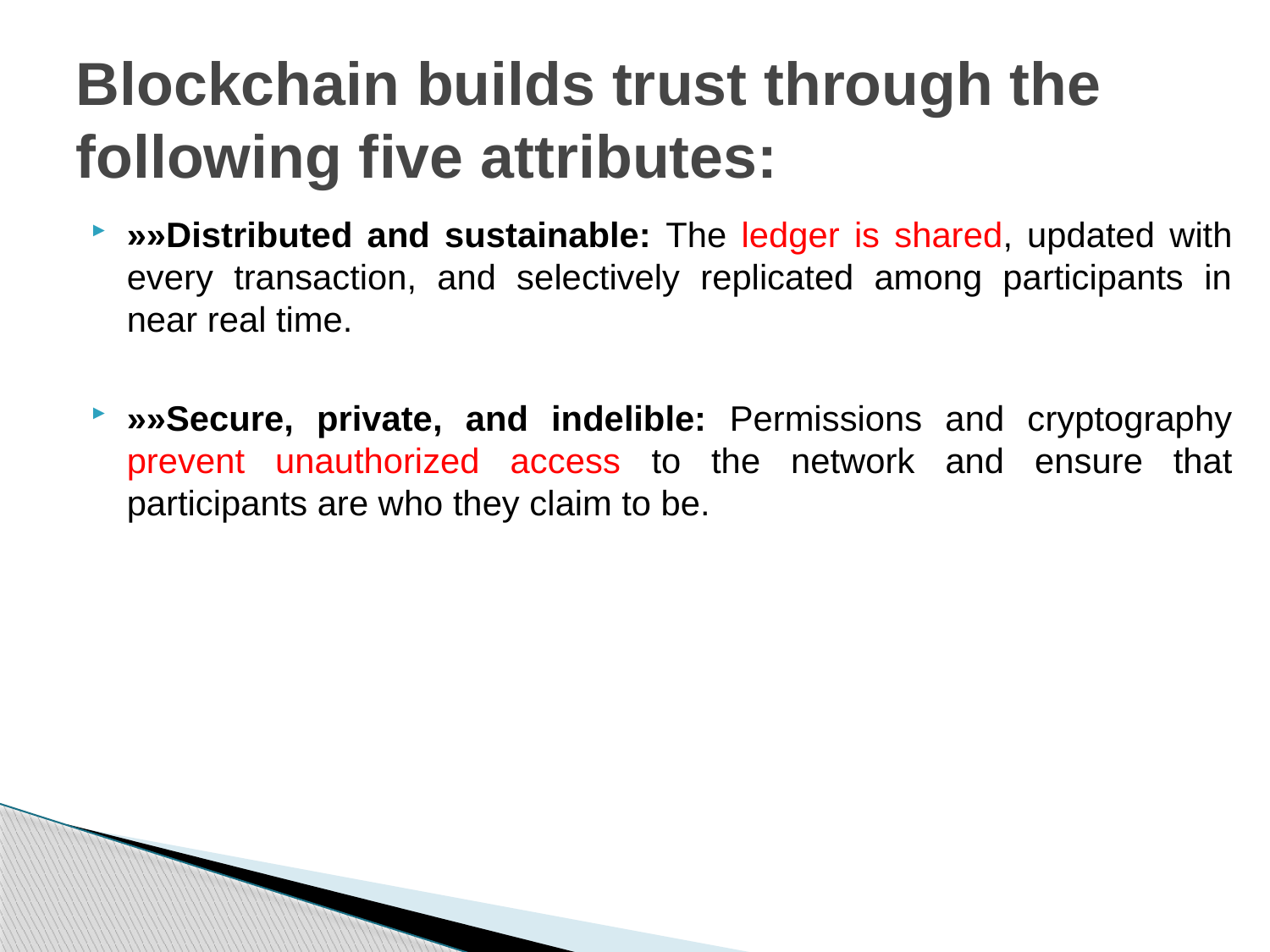

# Blockchain builds trust through the following five attributes:
»»Distributed and sustainable: The ledger is shared, updated with every transaction, and selectively replicated among participants in near real time.

»»Secure, private, and indelible: Permissions and cryptography prevent unauthorized access to the network and ensure that participants are who they claim to be.